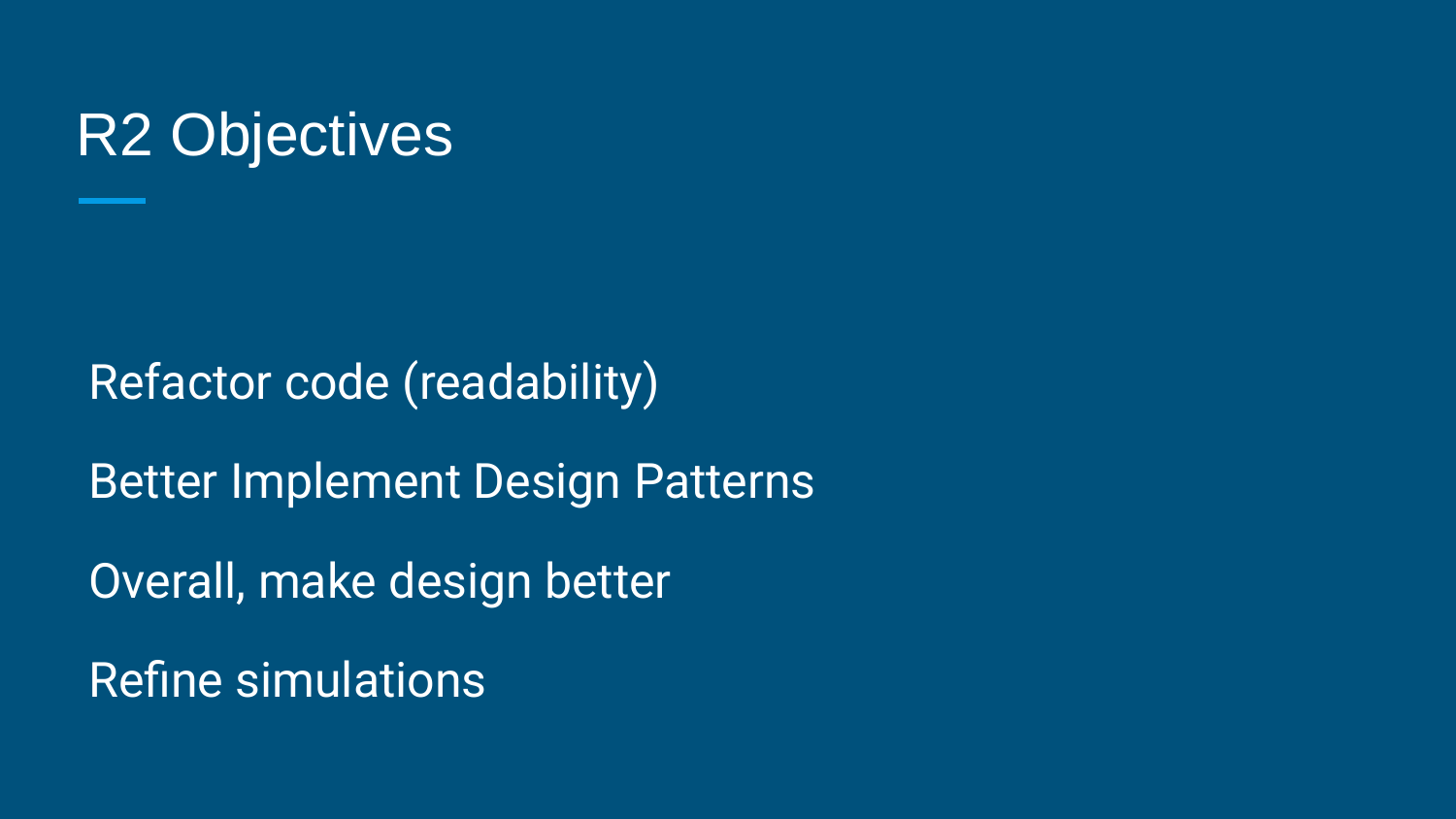

# R2 Objectives

Refactor code (readability)
Better Implement Design Patterns
Overall, make design better
Refine simulations